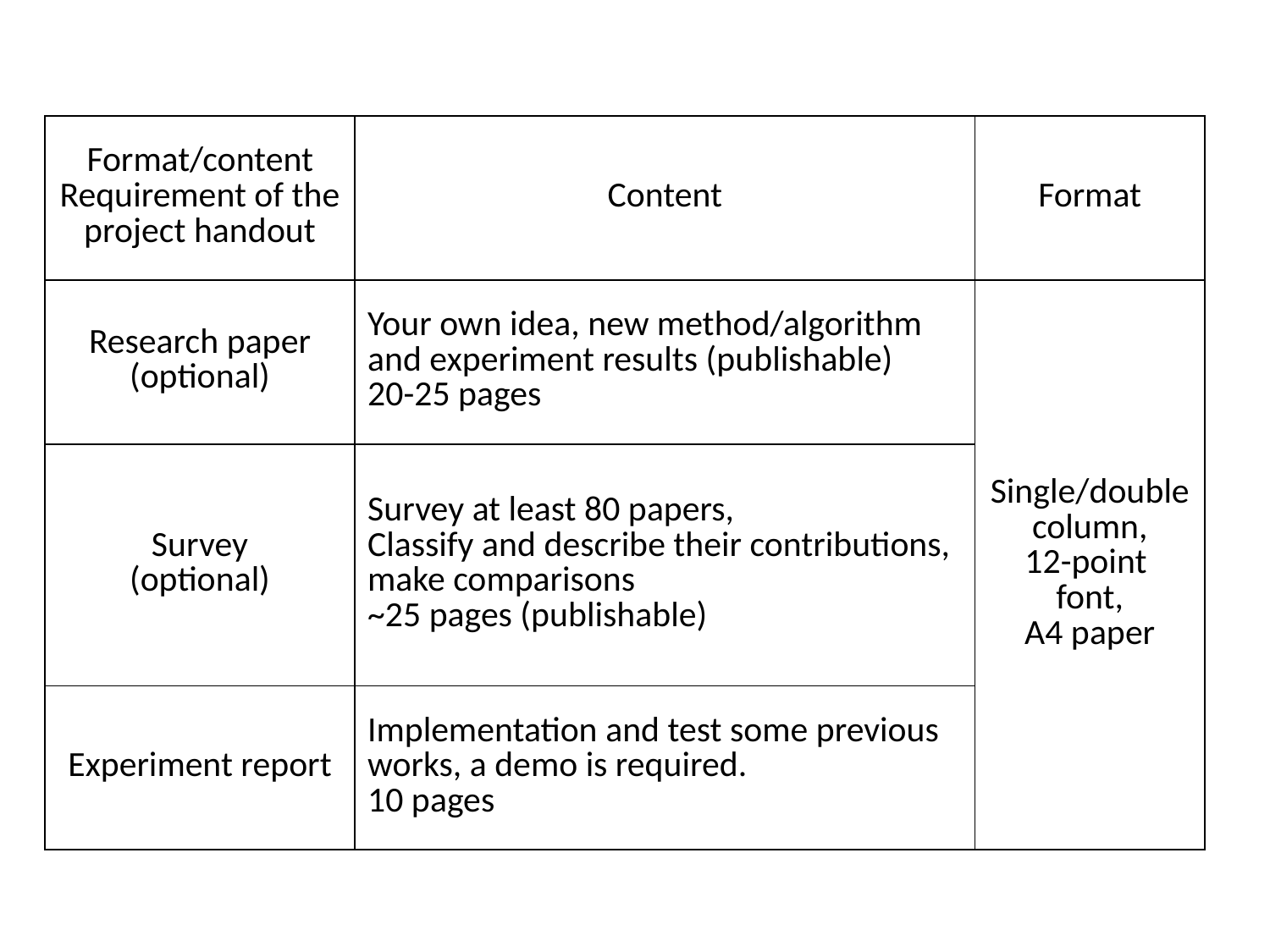

| Format/content Requirement of the project handout | Content | Format |
| --- | --- | --- |
| Research paper (optional) | Your own idea, new method/algorithm and experiment results (publishable) 20-25 pages | Single/double column, 12-point font, A4 paper |
| Survey (optional) | Survey at least 80 papers, Classify and describe their contributions, make comparisons ~25 pages (publishable) |  |
| Experiment report | Implementation and test some previous works, a demo is required. 10 pages |  |